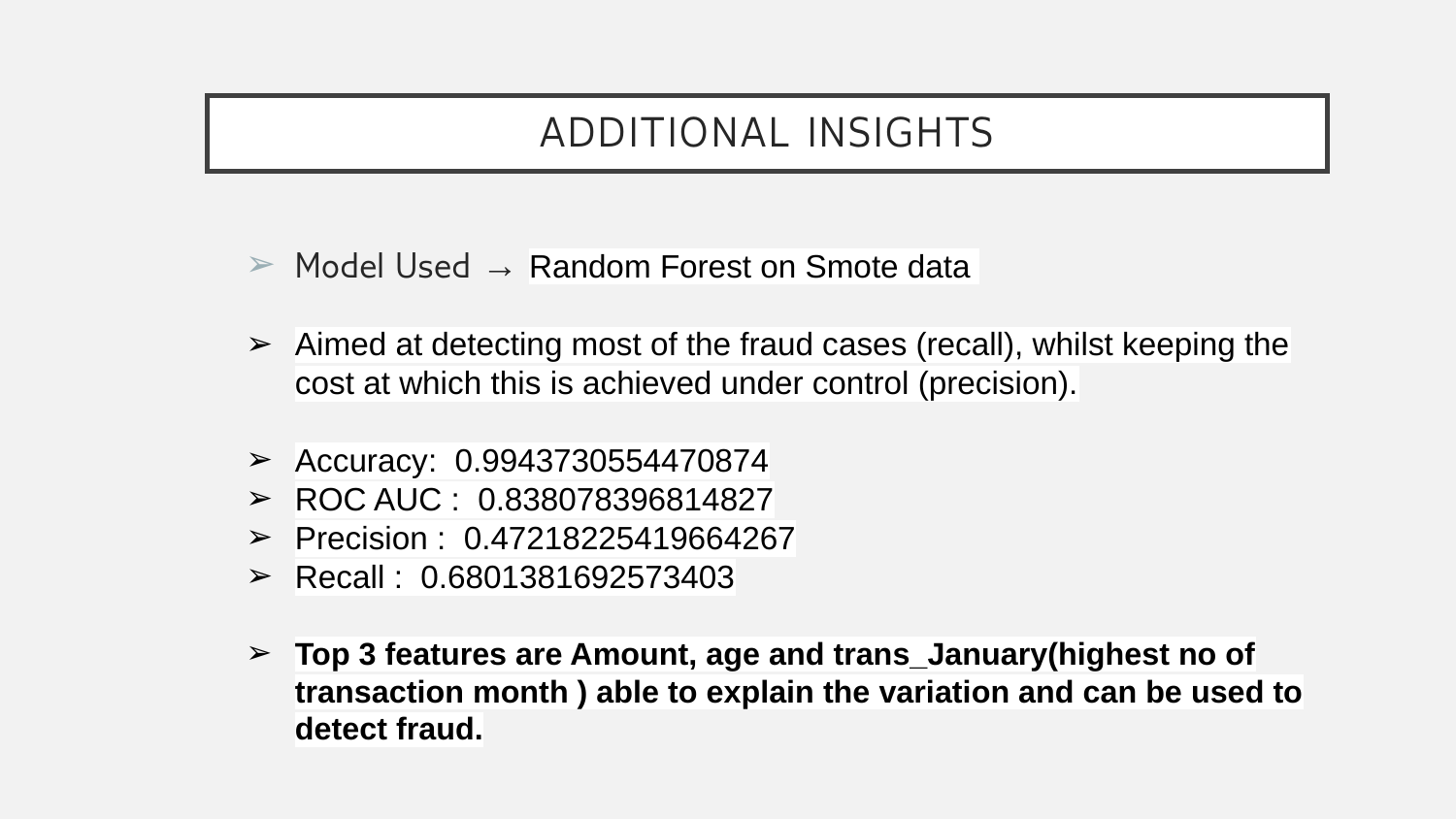

# Additional Insights
Model Used → Random Forest on Smote data

Aimed at detecting most of the fraud cases (recall), whilst keeping the cost at which this is achieved under control (precision).

Accuracy:  0.9943730554470874
ROC AUC :  0.838078396814827
Precision :  0.47218225419664267
Recall :  0.6801381692573403

Top 3 features are Amount, age and trans_January(highest no of transaction month ) able to explain the variation and can be used to detect fraud.